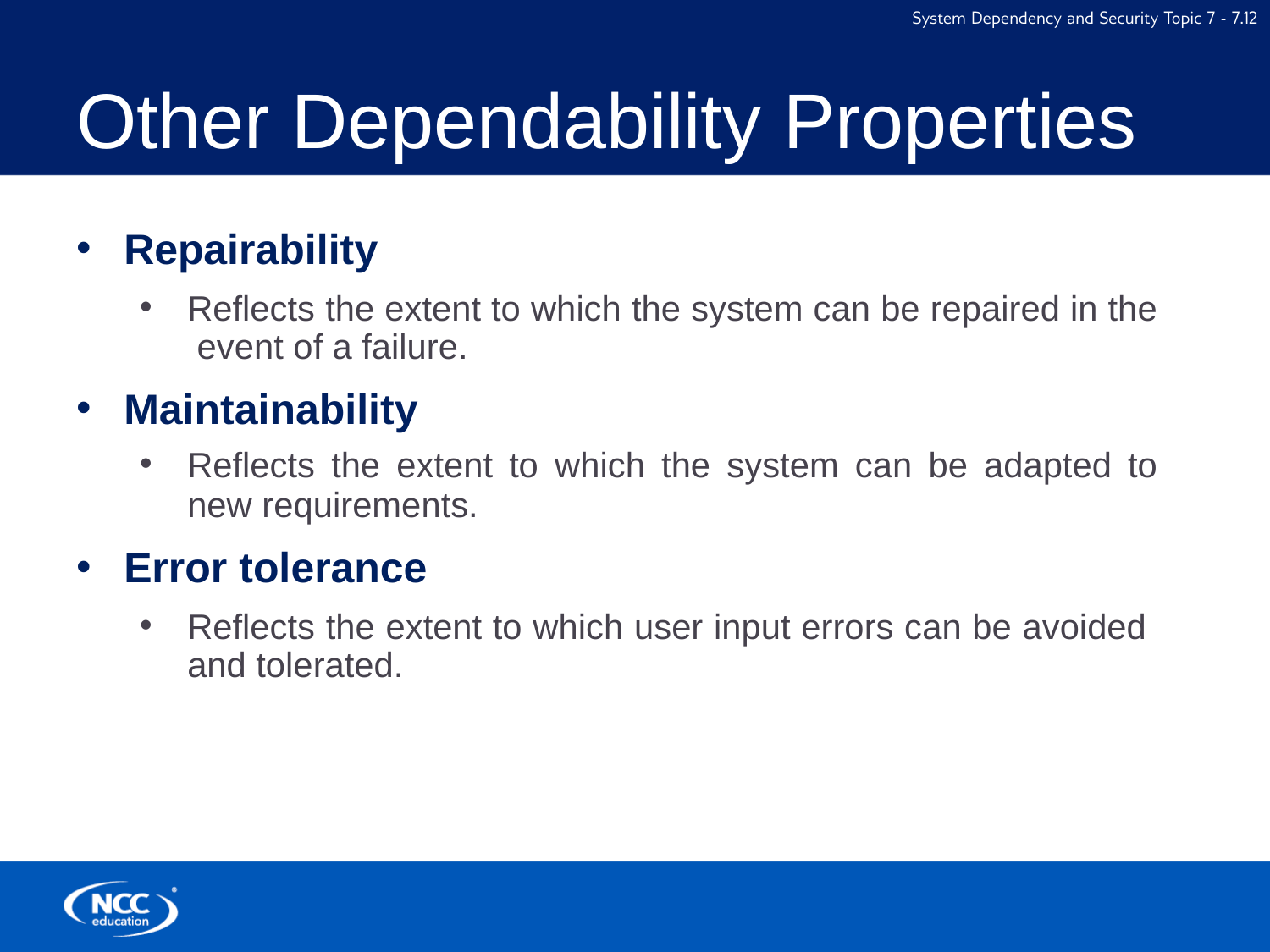

# Other Dependability Properties
Repairability
Reflects the extent to which the system can be repaired in the  event of a failure.
Maintainability
Reflects the extent to which the system can be adapted to new requirements.
Error tolerance
Reflects the extent to which user input errors can be avoided  and tolerated.